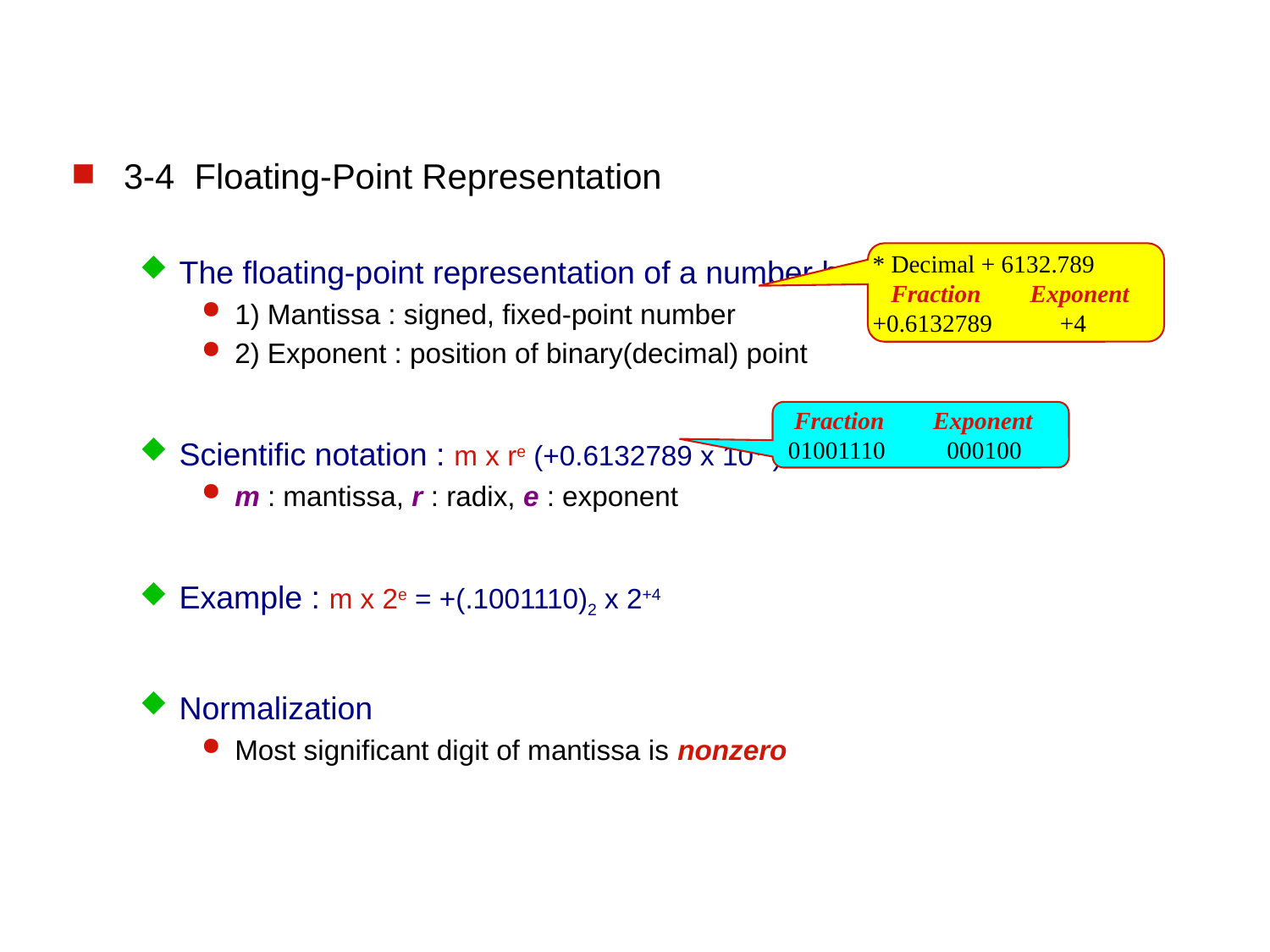

3-4  Floating-Point Representation

The floating-point representation of a number has two parts
1) Mantissa : signed, fixed-point number
2) Exponent : position of binary(decimal) point

Scientific notation : m x re (+0.6132789 x 10+4)
m : mantissa, r : radix, e : exponent

Example : m x 2e = +(.1001110)2 x 2+4

Normalization
Most significant digit of mantissa is nonzero

* Decimal + 6132.789
   Fraction        Exponent
+0.6132789           +4
   Fraction        Exponent
  01001110          000100